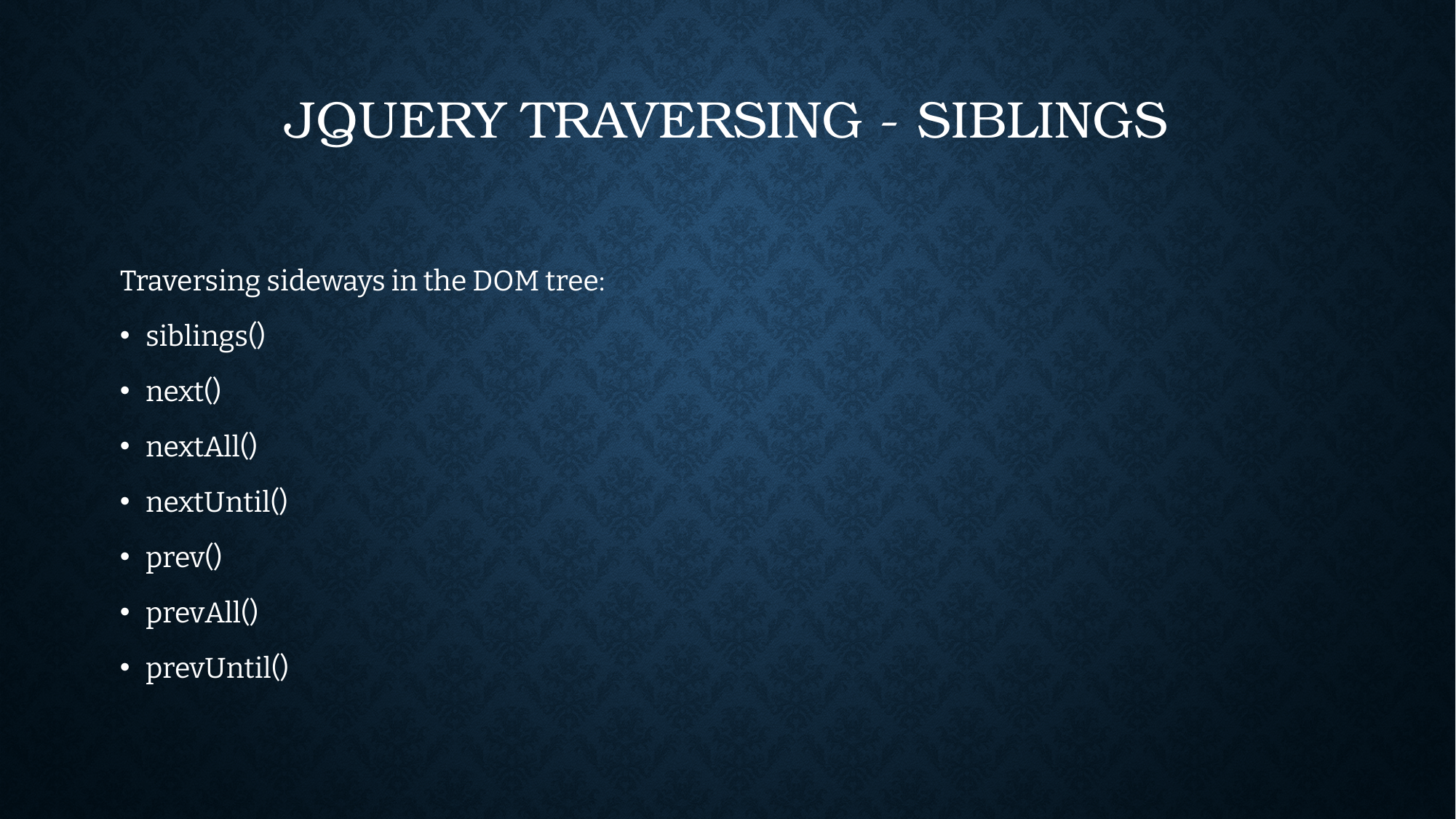

# jQuery Traversing - Siblings
Traversing sideways in the DOM tree:
siblings()
next()
nextAll()
nextUntil()
prev()
prevAll()
prevUntil()